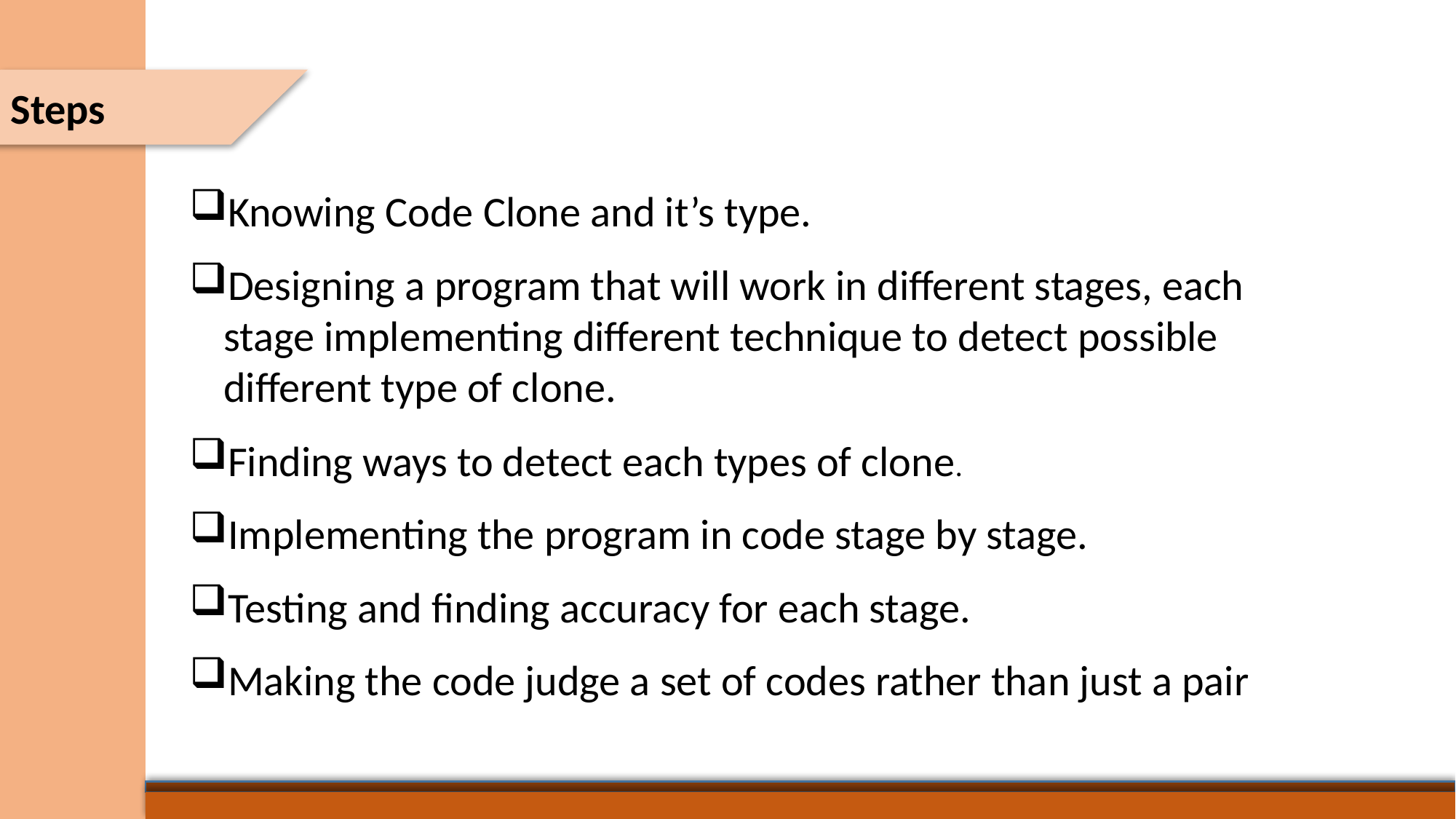

Steps
Knowing Code Clone and it’s type.
Designing a program that will work in different stages, each   stage implementing different technique to detect possible different type of clone.
Finding ways to detect each types of clone.
Implementing the program in code stage by stage.
Testing and finding accuracy for each stage.
Making the code judge a set of codes rather than just a pair